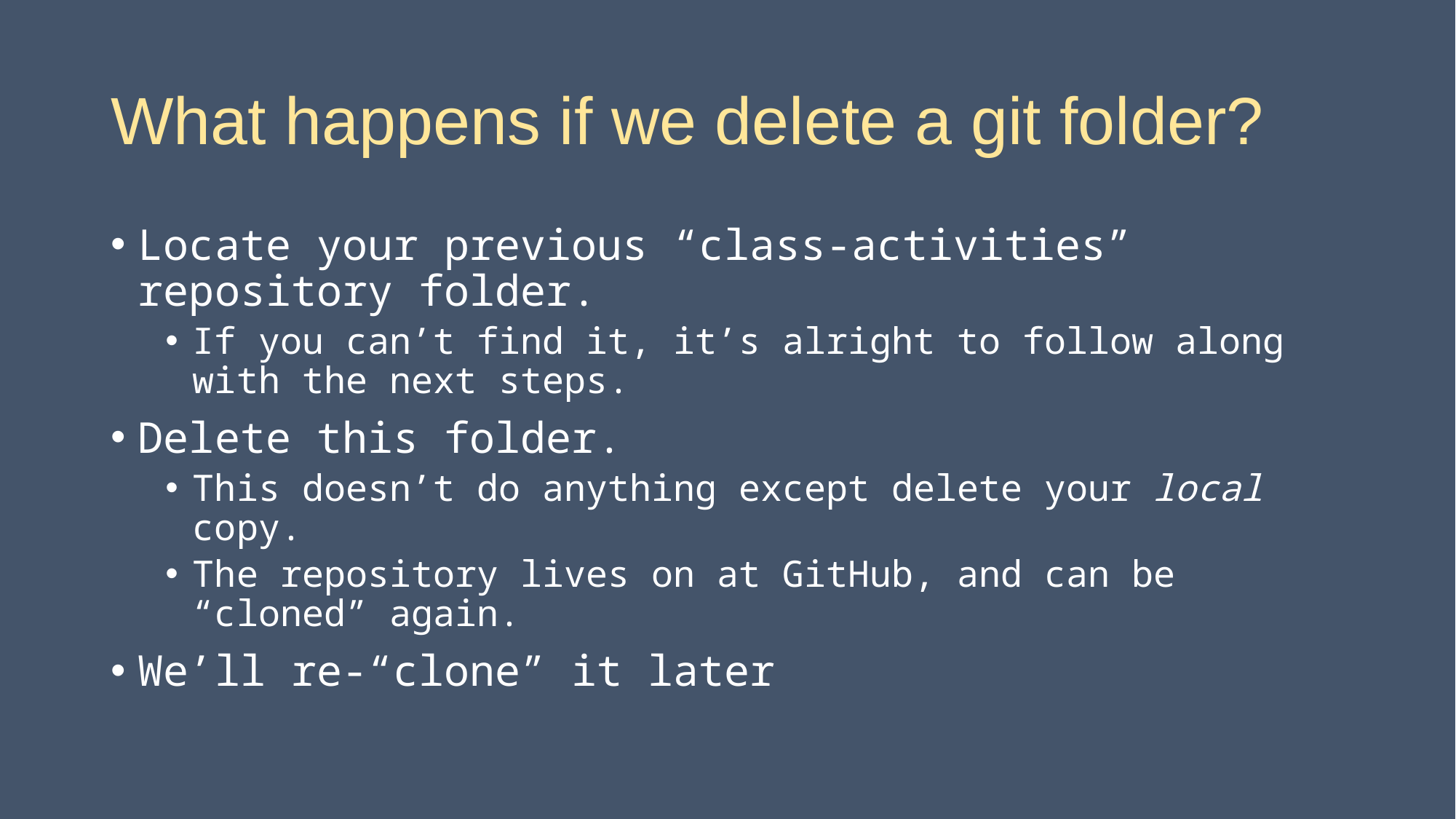

# What happens if we delete a git folder?
Locate your previous “class-activities” repository folder.
If you can’t find it, it’s alright to follow along with the next steps.
Delete this folder.
This doesn’t do anything except delete your local copy.
The repository lives on at GitHub, and can be “cloned” again.
We’ll re-“clone” it later